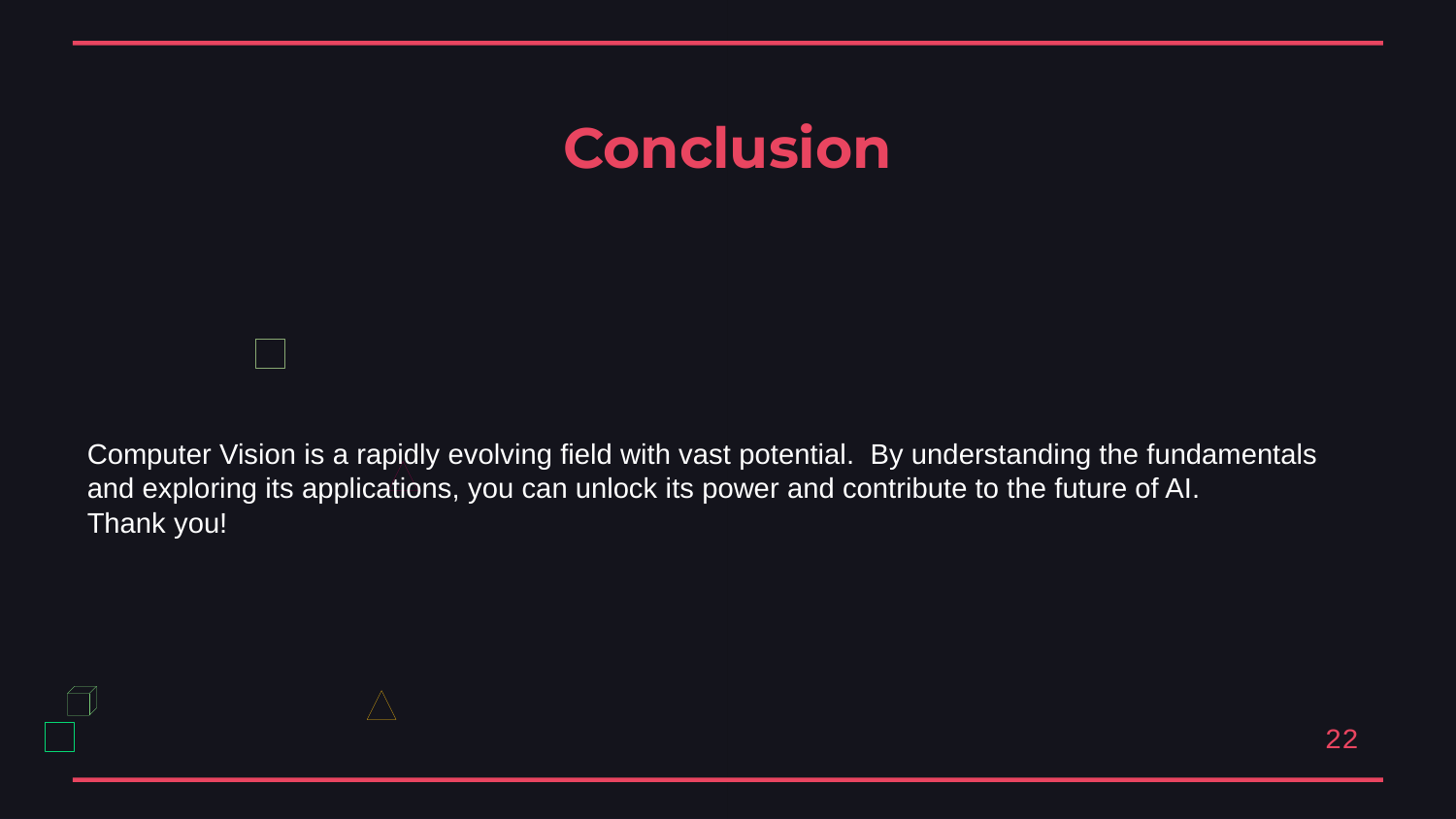

Conclusion
Computer Vision is a rapidly evolving field with vast potential.  By understanding the fundamentals and exploring its applications, you can unlock its power and contribute to the future of AI.
Thank you!

22